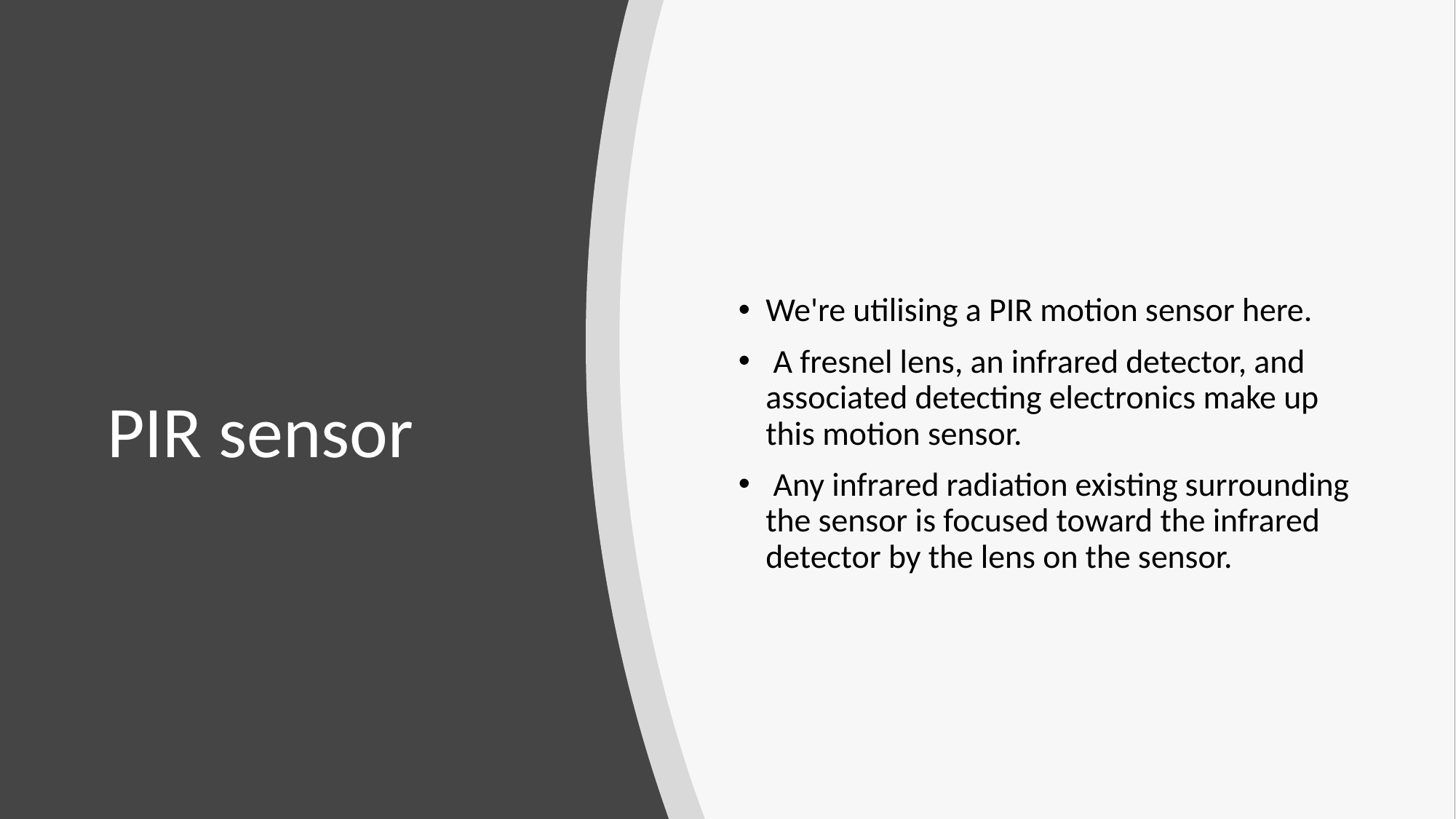

We're utilising a PIR motion sensor here.
 A fresnel lens, an infrared detector, and associated detecting electronics make up this motion sensor.
 Any infrared radiation existing surrounding the sensor is focused toward the infrared detector by the lens on the sensor.
# PIR sensor